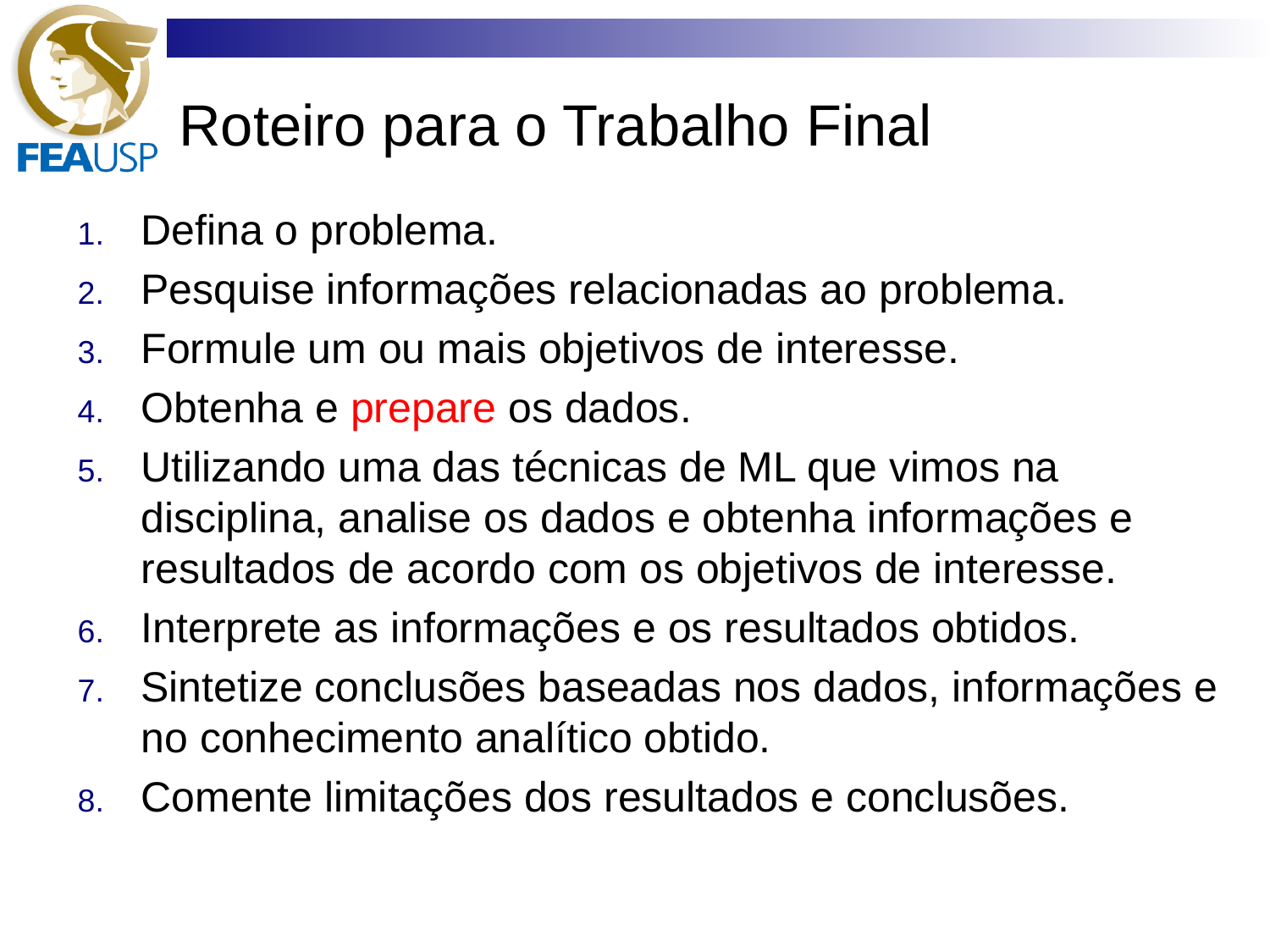

# Roteiro para o Trabalho Final
Defina o problema.
Pesquise informações relacionadas ao problema.
Formule um ou mais objetivos de interesse.
Obtenha e prepare os dados.
Utilizando uma das técnicas de ML que vimos na disciplina, analise os dados e obtenha informações e resultados de acordo com os objetivos de interesse.
Interprete as informações e os resultados obtidos.
Sintetize conclusões baseadas nos dados, informações e no conhecimento analítico obtido.
Comente limitações dos resultados e conclusões.